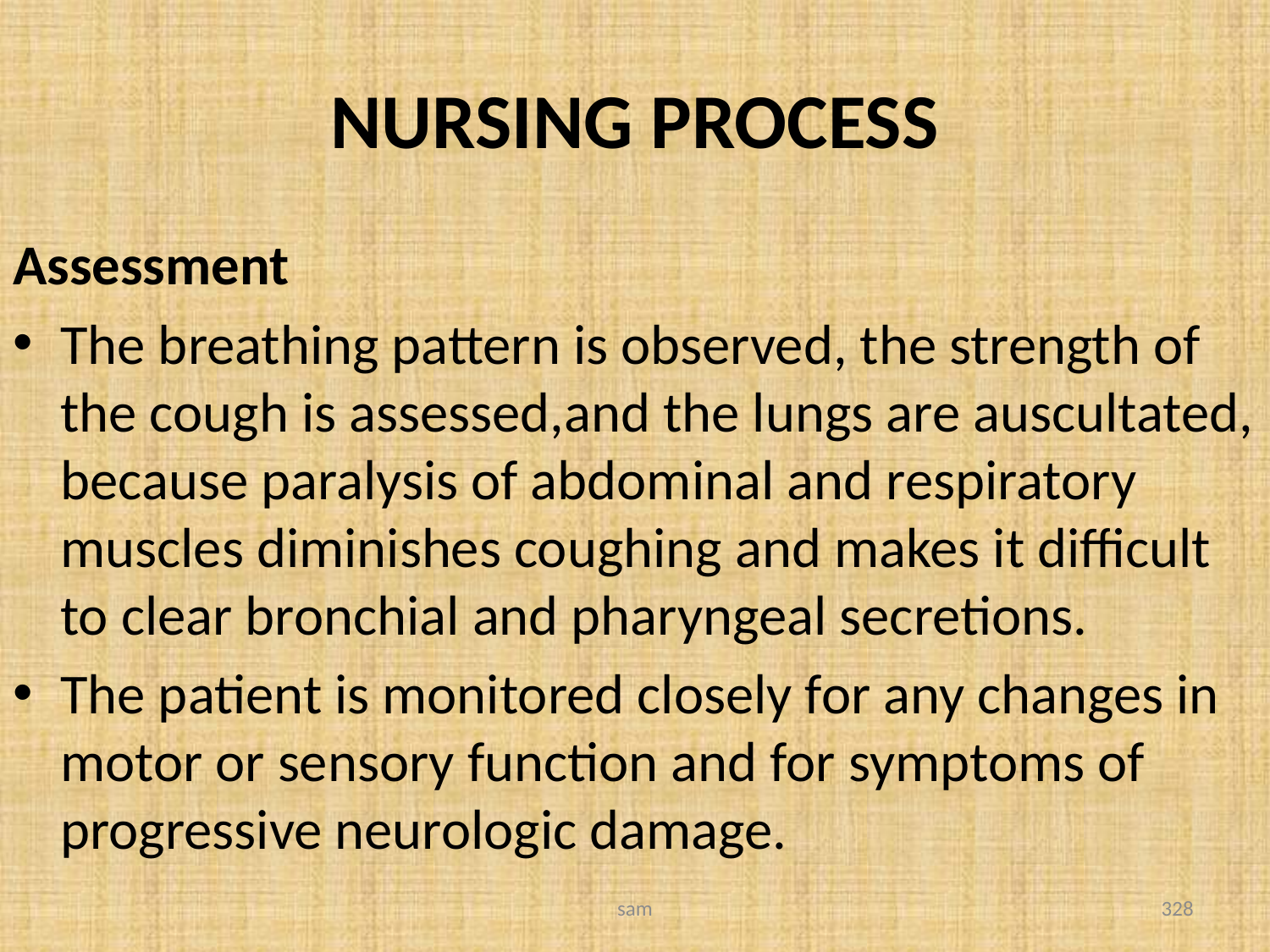

# NURSING PROCESS
Assessment
The breathing pattern is observed, the strength of the cough is assessed,and the lungs are auscultated, because paralysis of abdominal and respiratory muscles diminishes coughing and makes it difficult to clear bronchial and pharyngeal secretions.
The patient is monitored closely for any changes in motor or sensory function and for symptoms of progressive neurologic damage.
sam
328